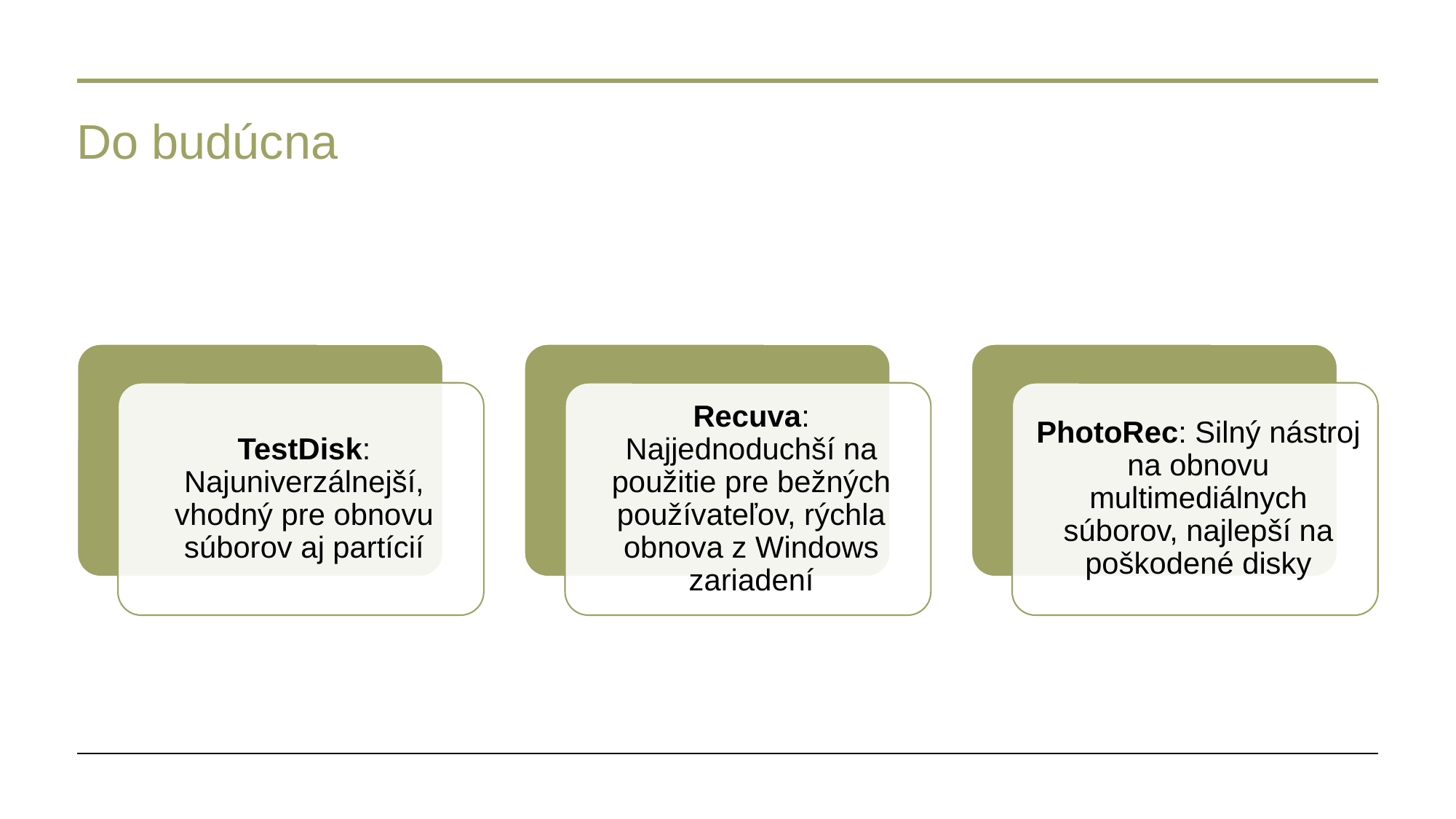

# Do budúcna
TestDisk: Najuniverzálnejší, vhodný pre obnovu súborov aj partícií
Recuva: Najjednoduchší na použitie pre bežných používateľov, rýchla obnova z Windows zariadení
PhotoRec: Silný nástroj na obnovu multimediálnych súborov, najlepší na poškodené disky